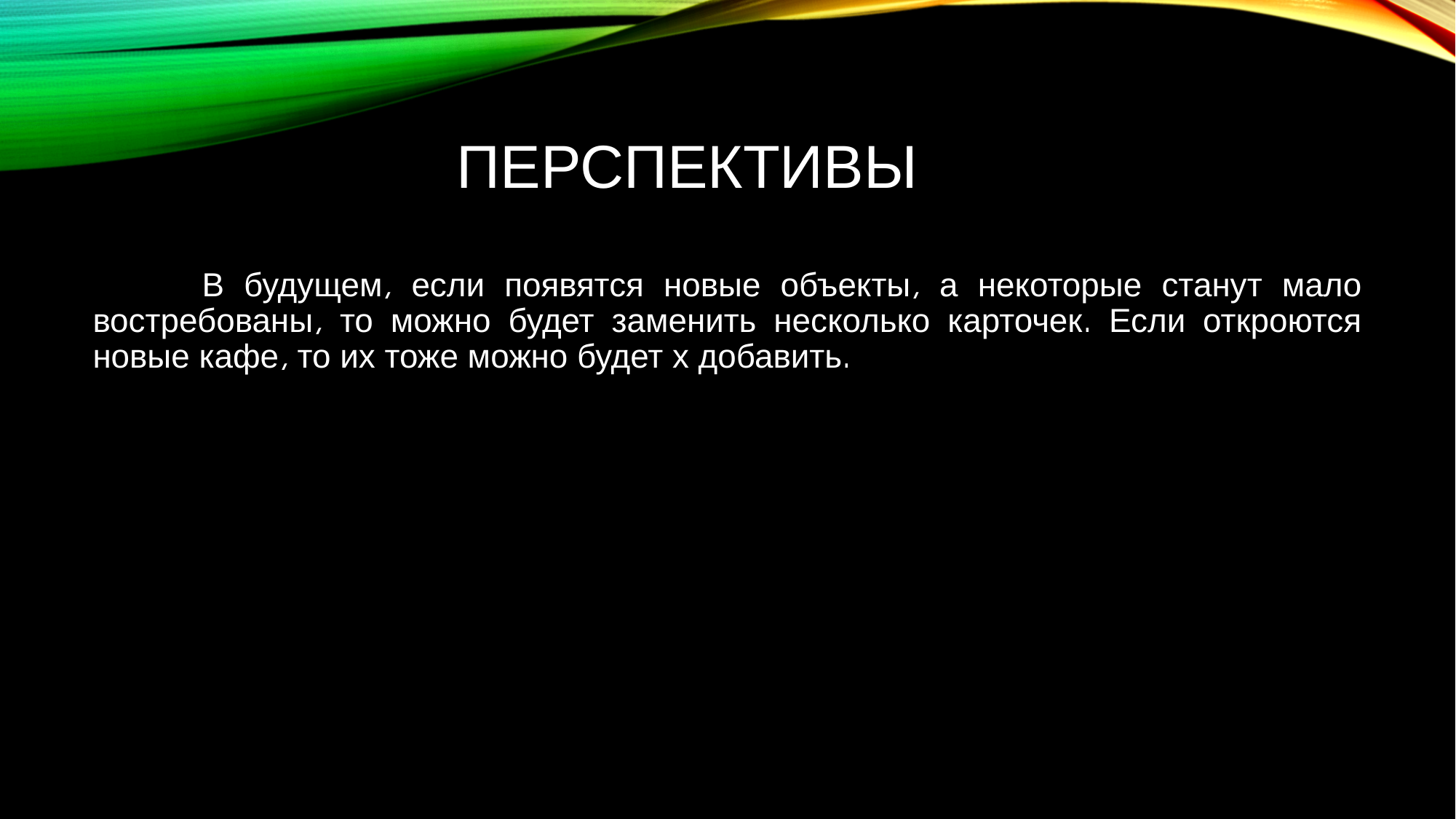

# Перспективы
	В будущем, если появятся новые объекты, а некоторые станут мало востребованы, то можно будет заменить несколько карточек. Если откроются новые кафе, то их тоже можно будет х добавить.